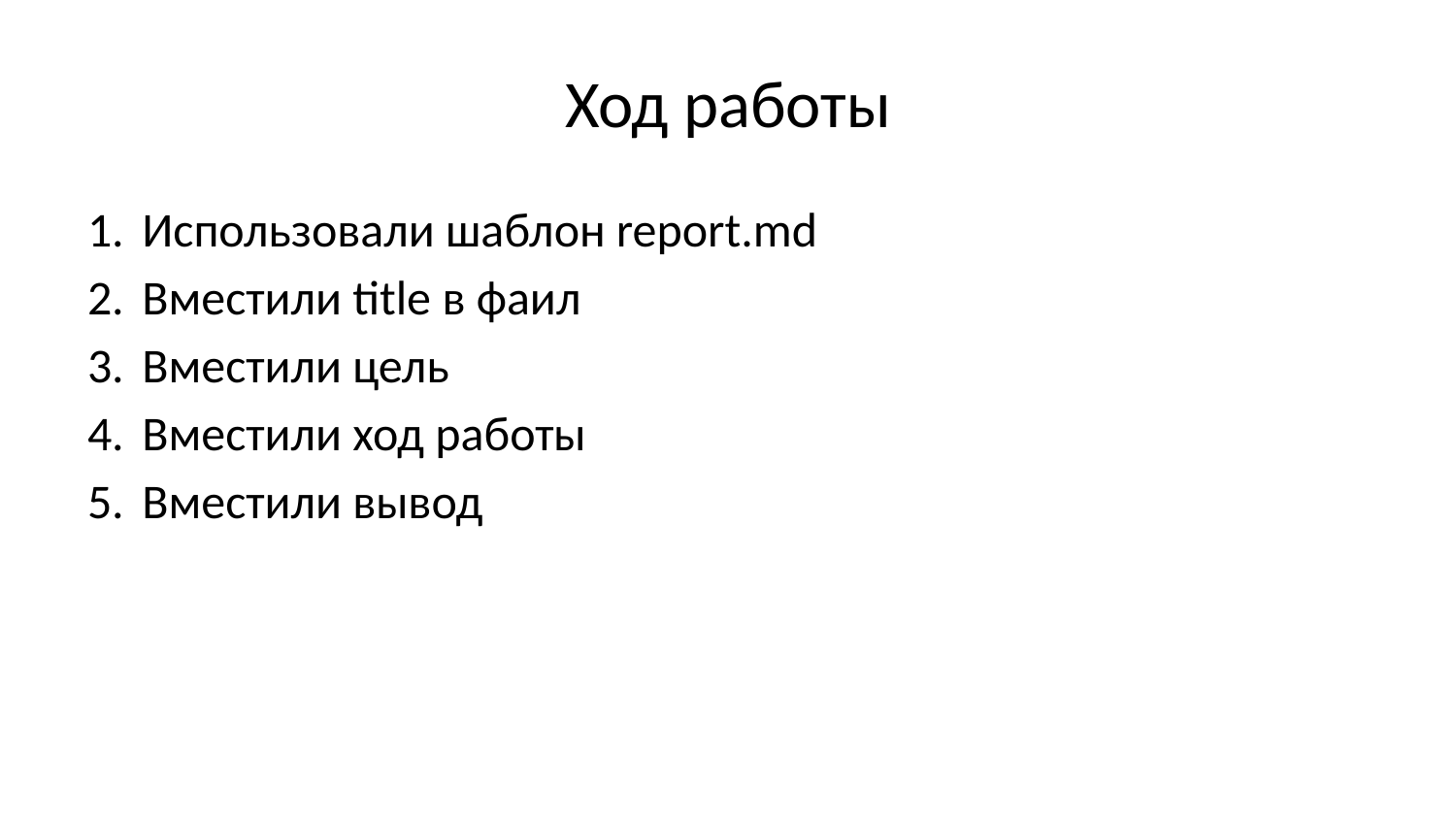

# Ход работы
Использовали шаблон report.md
Вместили title в фаил
Вместили цель
Вместили ход работы
Вместили вывод